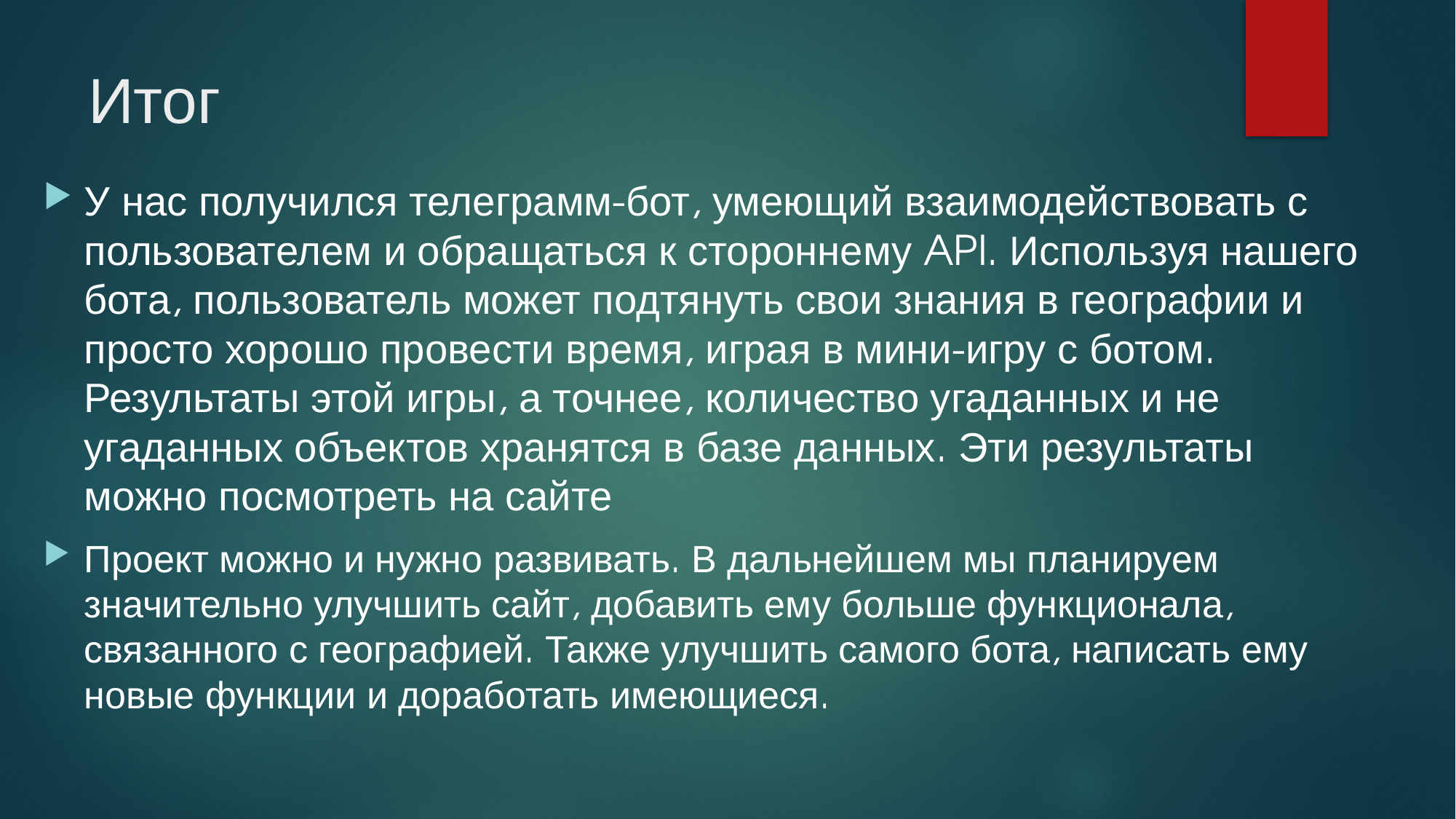

# Итог
У нас получился телеграмм-бот, умеющий взаимодействовать с пользователем и обращаться к стороннему API. Используя нашего бота, пользователь может подтянуть свои знания в географии и просто хорошо провести время, играя в мини-игру с ботом. Результаты этой игры, а точнее, количество угаданных и не угаданных объектов хранятся в базе данных. Эти результаты можно посмотреть на сайте
Проект можно и нужно развивать. В дальнейшем мы планируем значительно улучшить сайт, добавить ему больше функционала, связанного с географией. Также улучшить самого бота, написать ему новые функции и доработать имеющиеся.